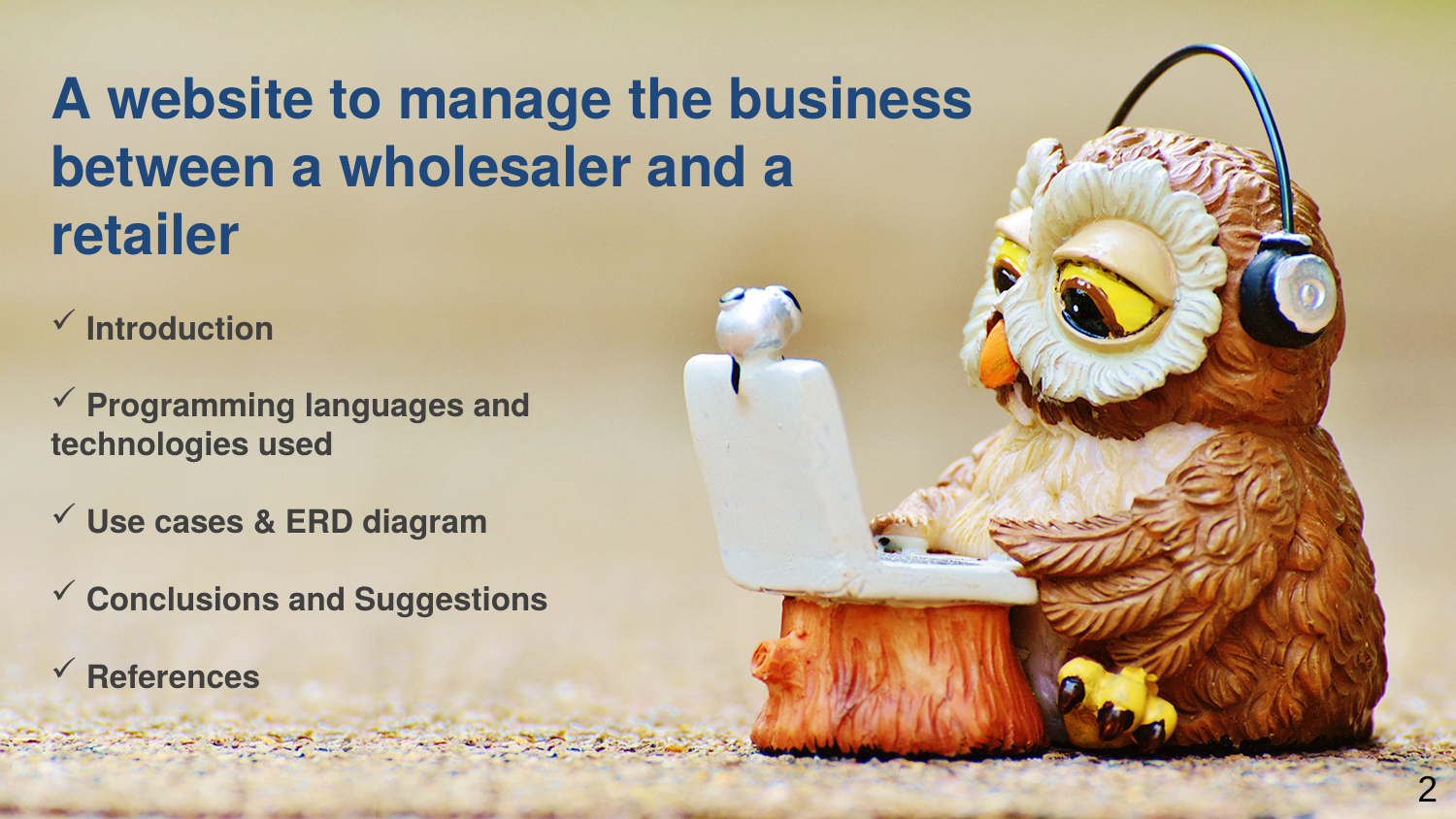

A website to manage the business between a wholesaler and a retailer
 Introduction

 Programming languages and technologies used

 Use cases & ERD diagram

 Conclusions and Suggestions

 References
2